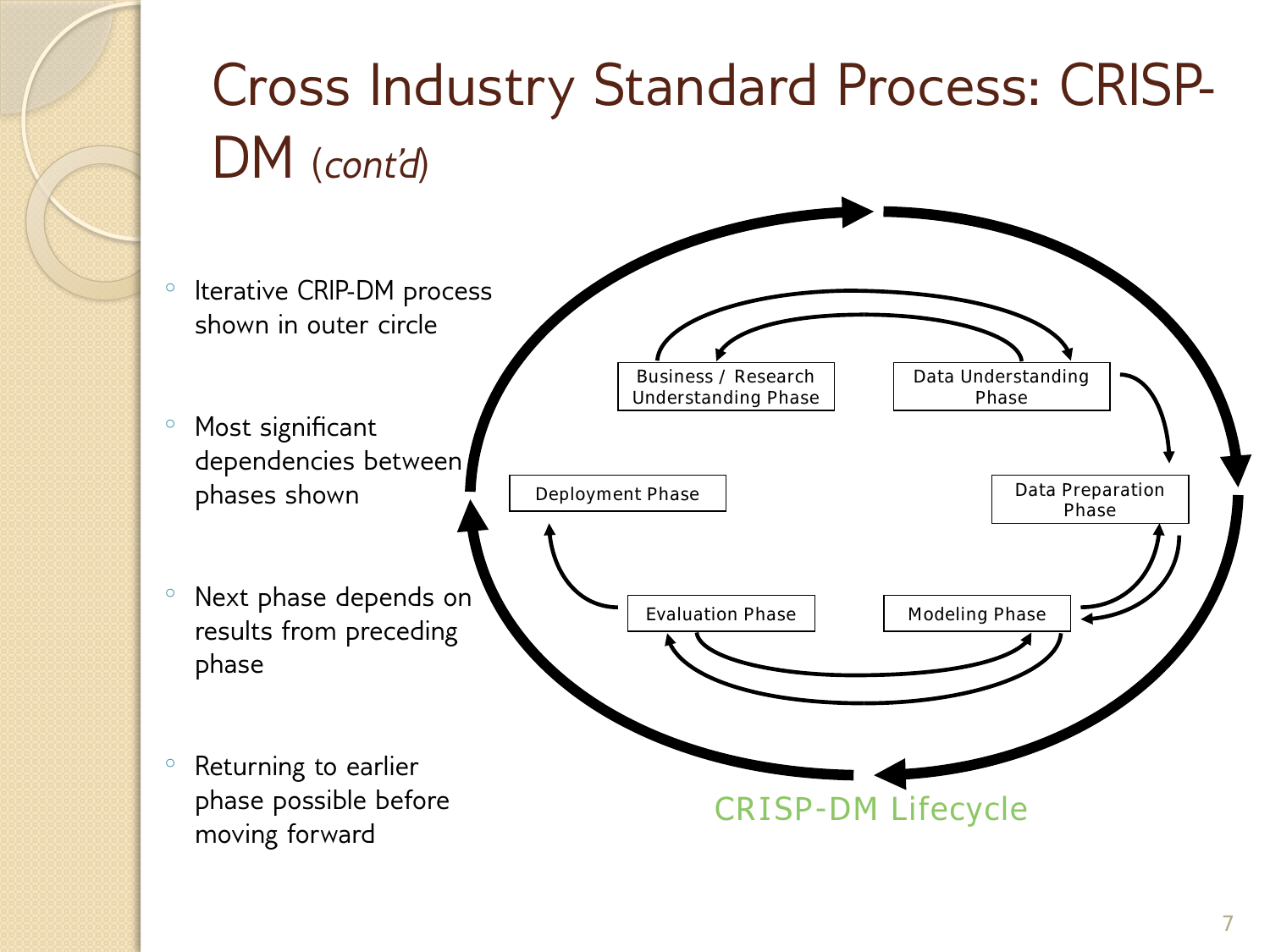

# Cross Industry Standard Process: CRISP-DM (cont’d)

Business / Research Understanding Phase
Data Understanding Phase

Deployment Phase
Data Preparation Phase

Evaluation Phase
Modeling Phase

Iterative CRIP-DM process shown in outer circle

Most significant dependencies between phases shown

Next phase depends on results from preceding phase

Returning to earlier phase possible before moving forward
CRISP-DM Lifecycle

7